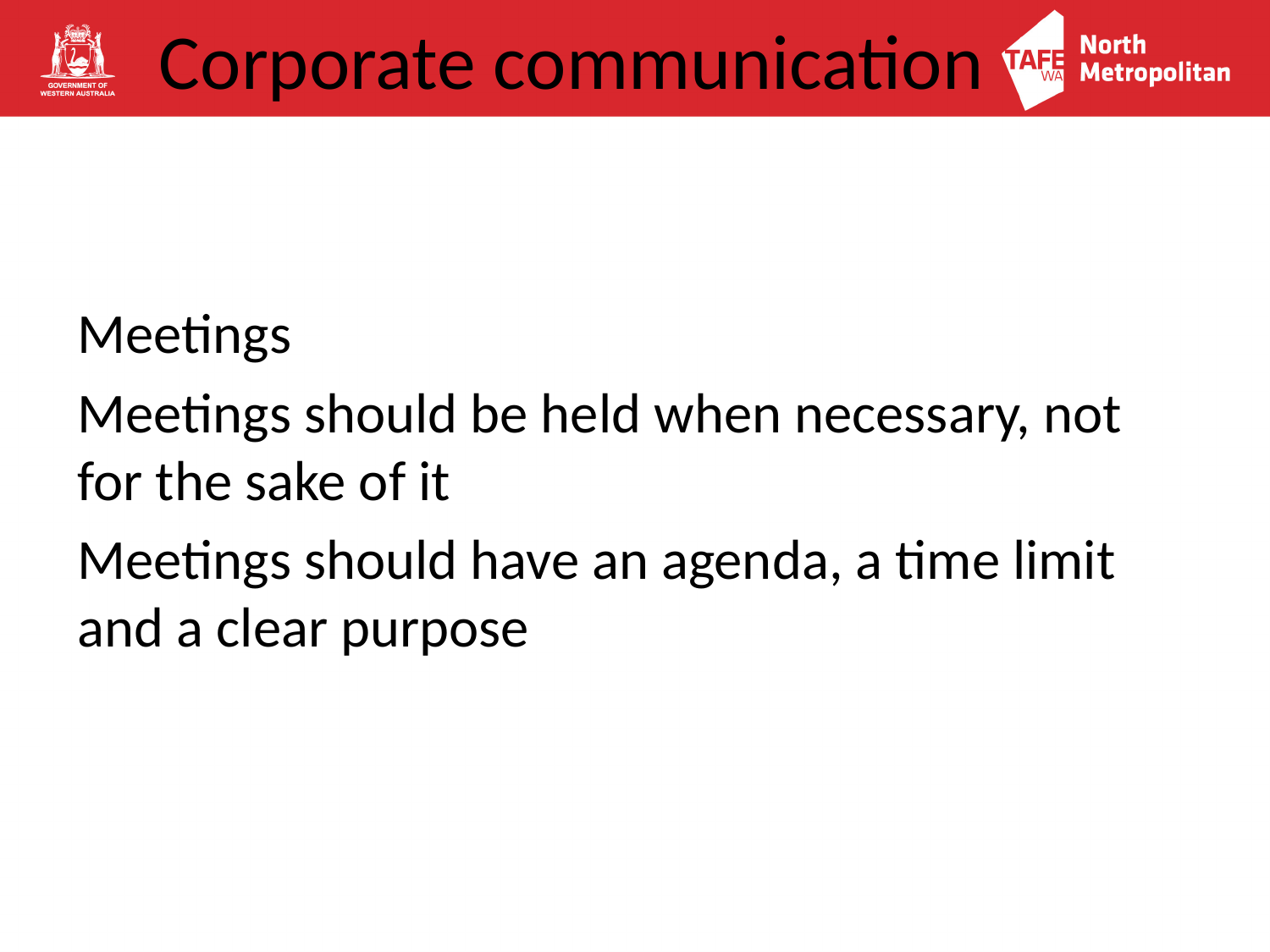

# Corporate communication

Meetings
Meetings should be held when necessary, not for the sake of it
Meetings should have an agenda, a time limit and a clear purpose